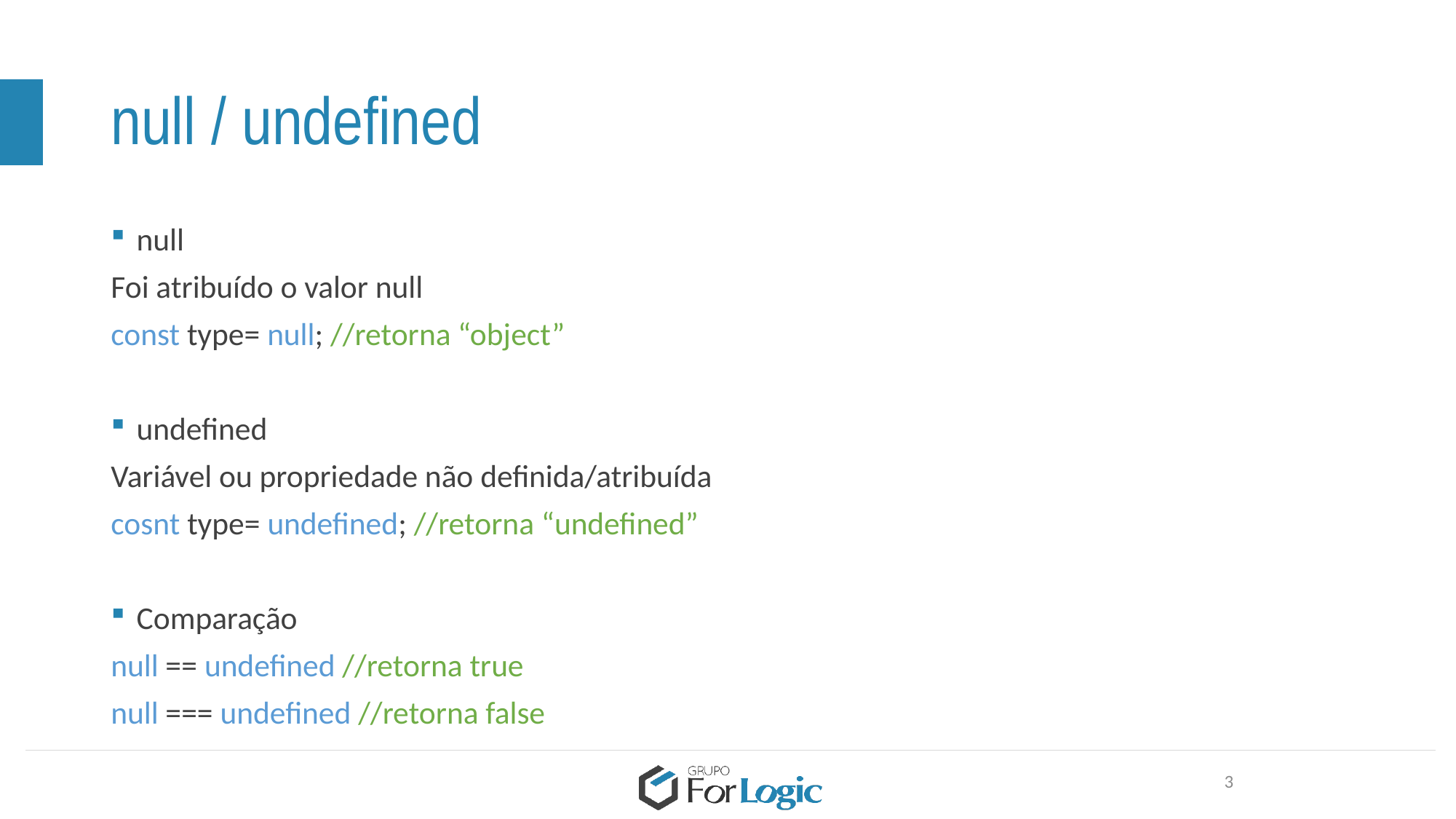

# null / undefined
null
Foi atribuído o valor null
const type= null; //retorna “object”

undefined
Variável ou propriedade não definida/atribuída
cosnt type= undefined; //retorna “undefined”

Comparação
null == undefined //retorna true
null === undefined //retorna false

3